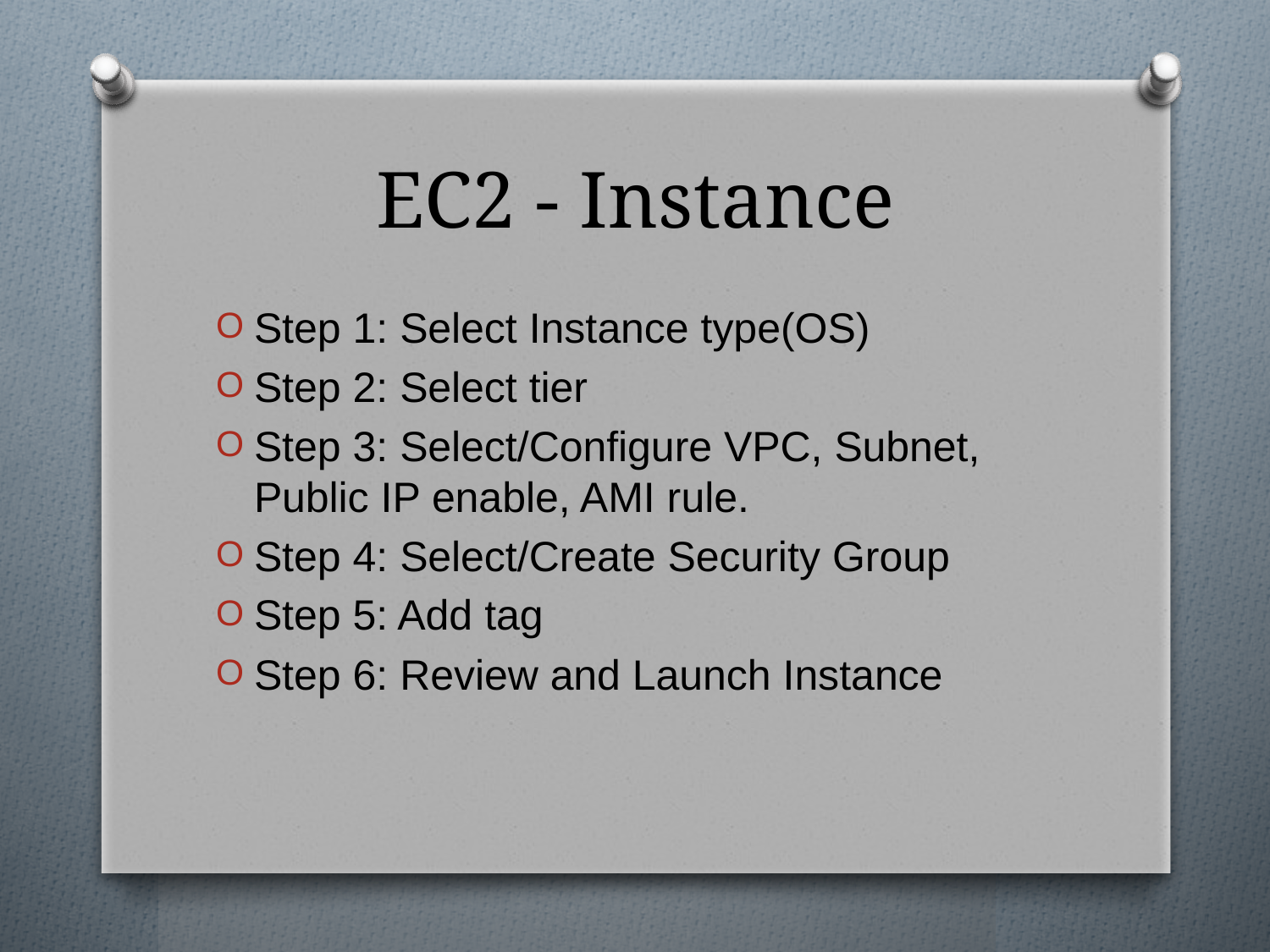

# EC2 - Instance
Step 1: Select Instance type(OS)
Step 2: Select tier
Step 3: Select/Configure VPC, Subnet, Public IP enable, AMI rule.
Step 4: Select/Create Security Group
Step 5: Add tag
Step 6: Review and Launch Instance